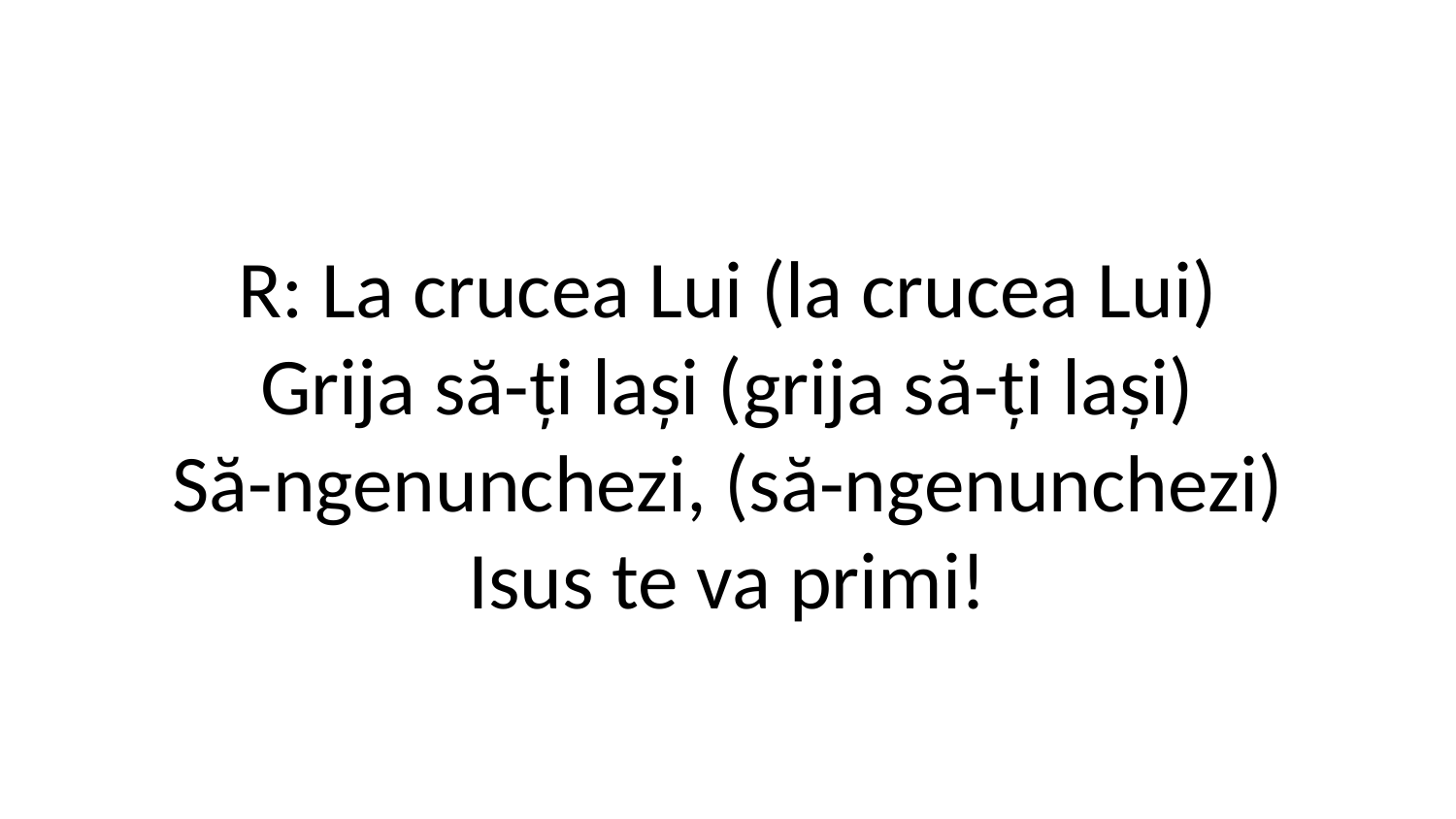

R: La crucea Lui (la crucea Lui)
Grija să-ți lași (grija să-ți lași)
Să-ngenunchezi, (să-ngenunchezi)
Isus te va primi!